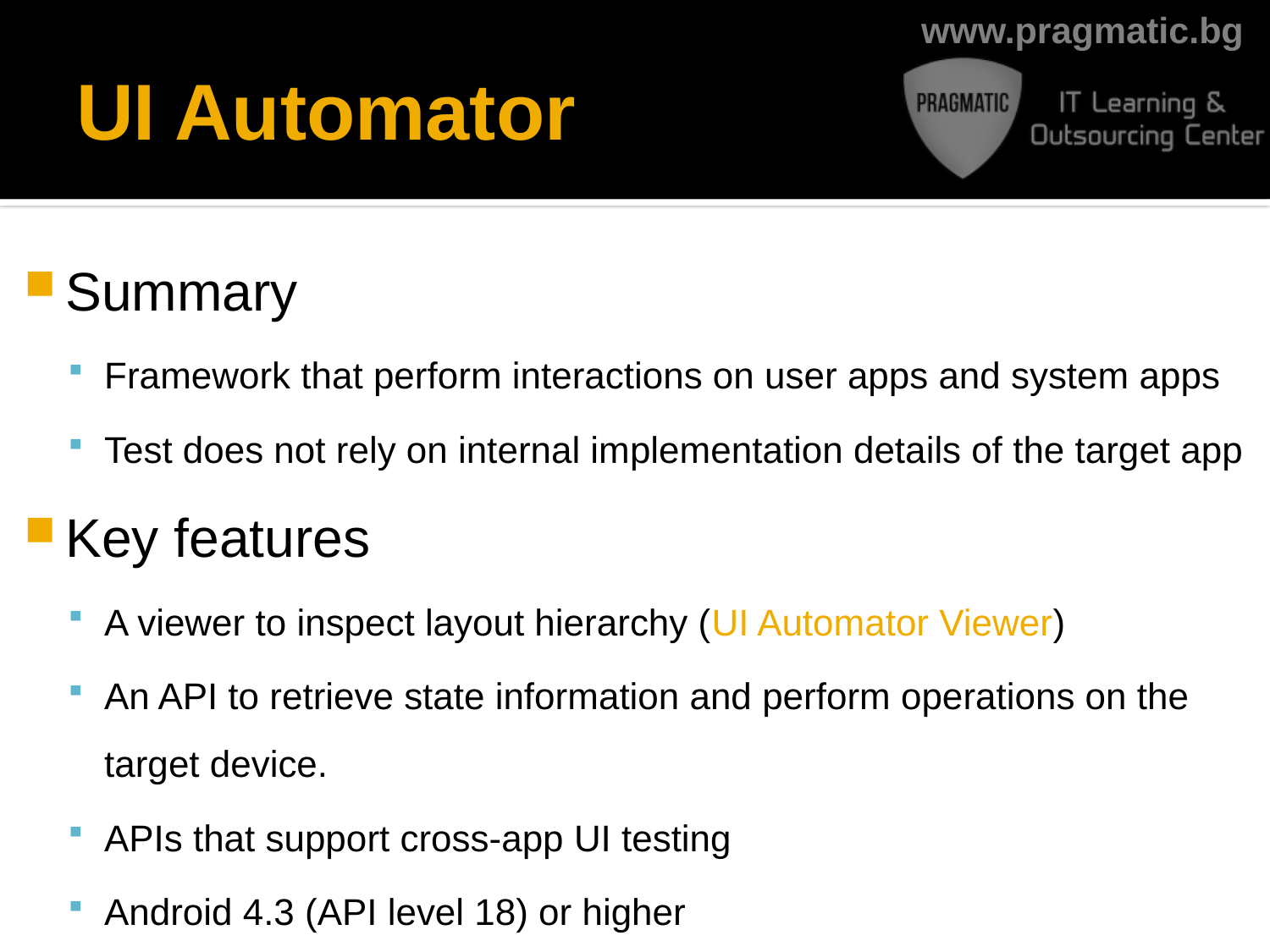

# UI Automator
Summary
Framework that perform interactions on user apps and system apps
Test does not rely on internal implementation details of the target app
Key features
A viewer to inspect layout hierarchy (UI Automator Viewer)
An API to retrieve state information and perform operations on the target device.
APIs that support cross-app UI testing
Android 4.3 (API level 18) or higher